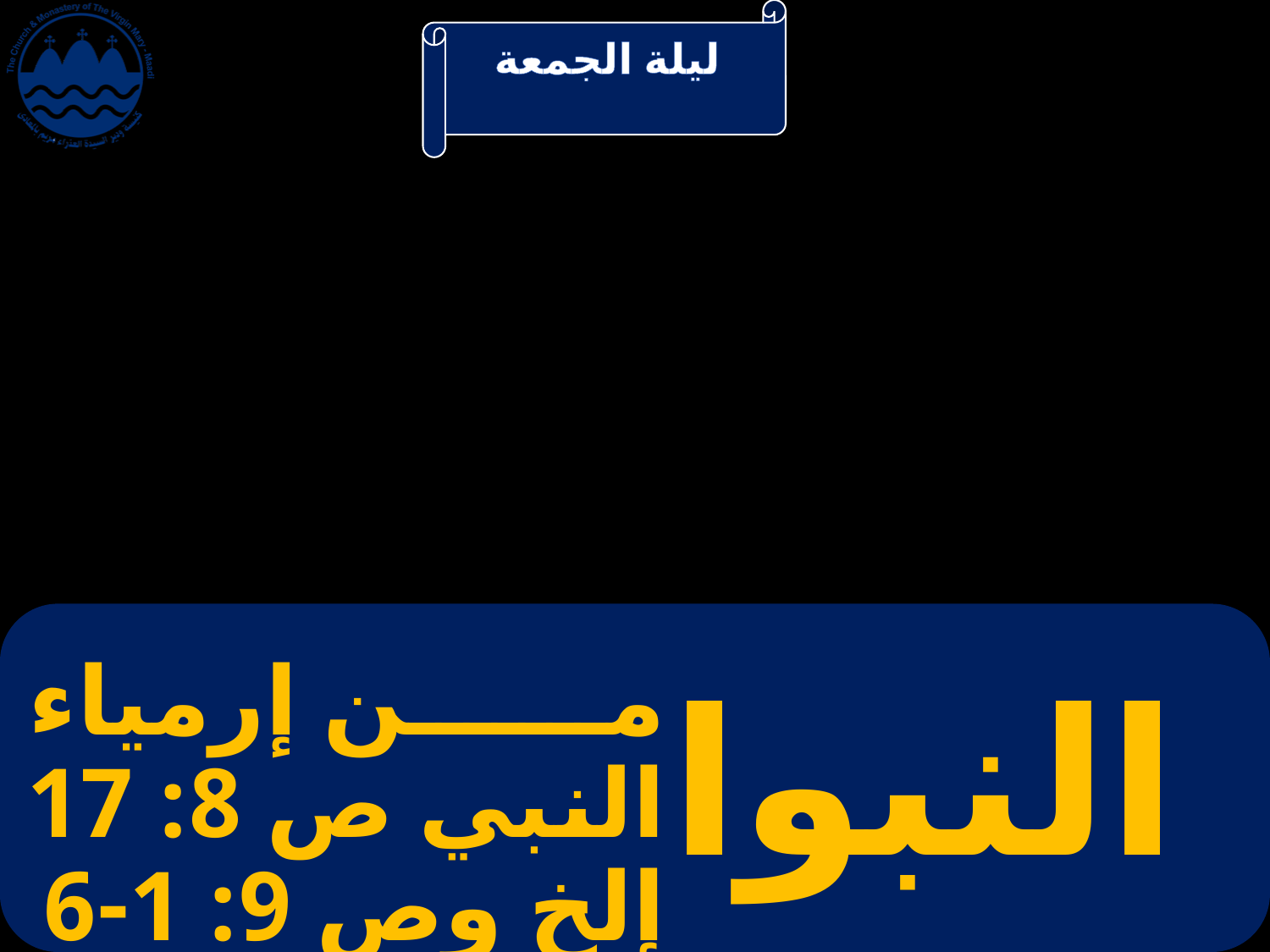

# من إرمياء النبي ص 8: 17 إلخ وص 9: 1-6